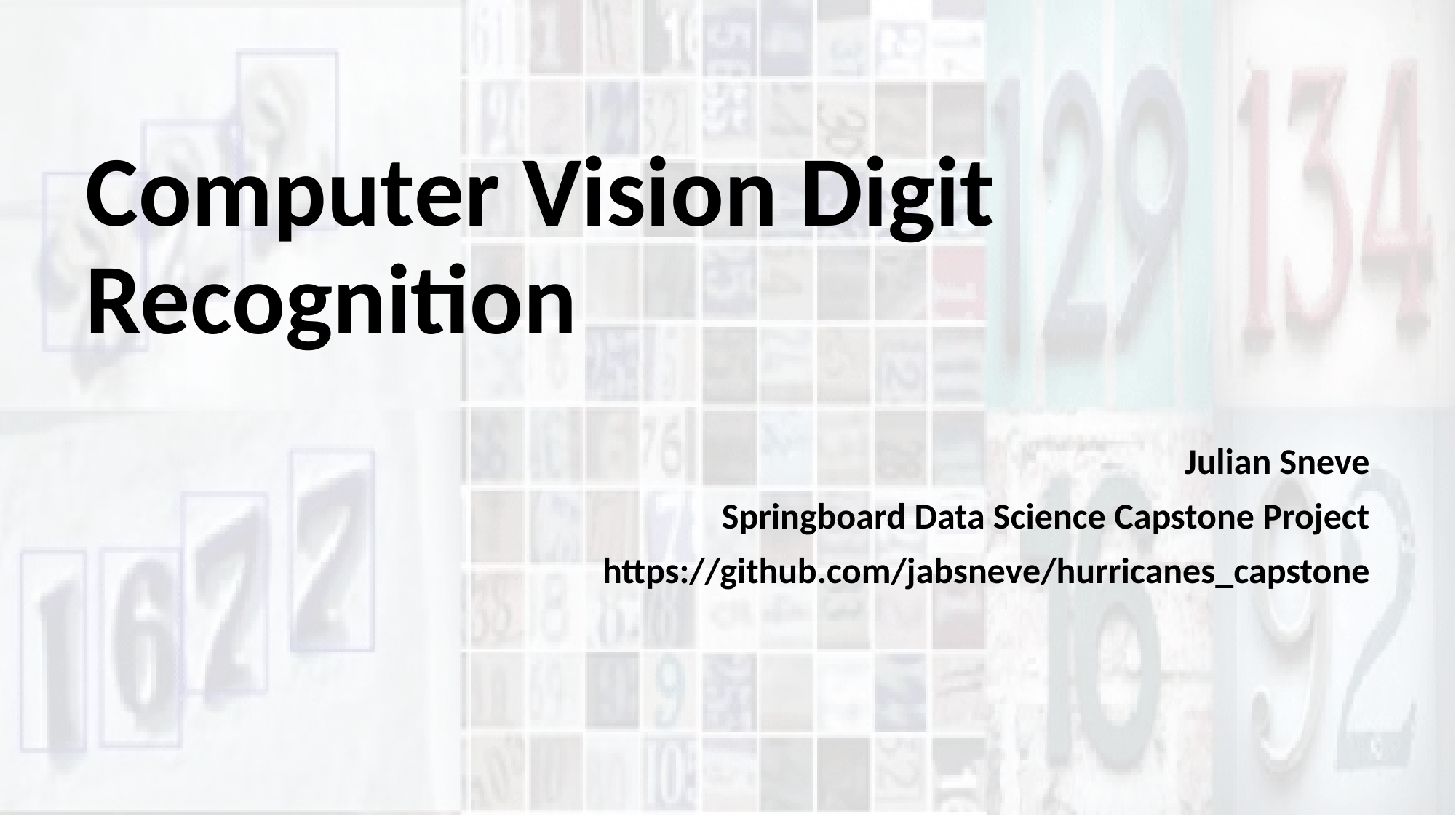

# Computer Vision Digit Recognition
Julian Sneve
Springboard Data Science Capstone Project
https://github.com/jabsneve/hurricanes_capstone